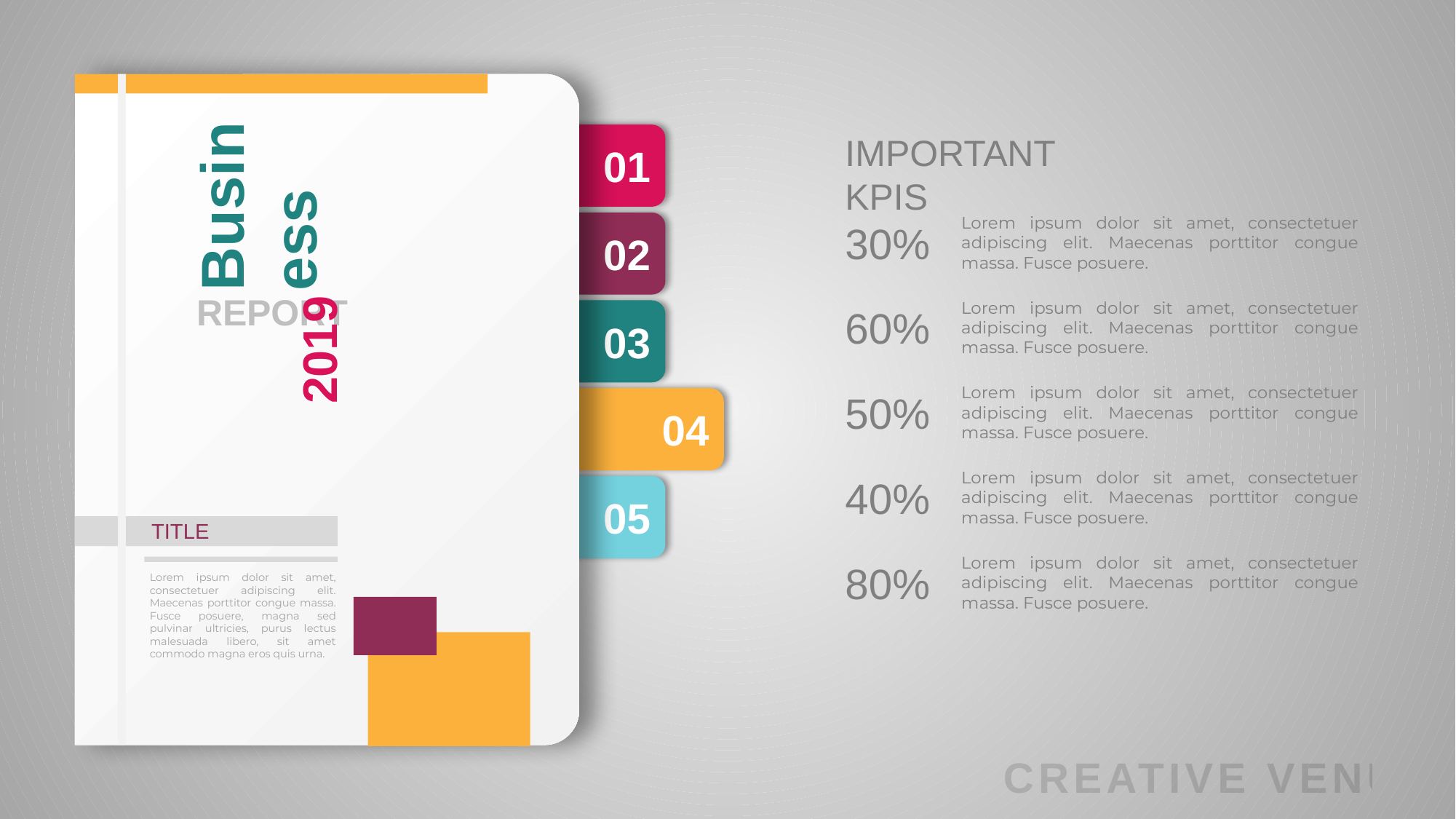

01
IMPORTANT KPIS
Business
Lorem ipsum dolor sit amet, consectetuer adipiscing elit. Maecenas porttitor congue massa. Fusce posuere.
30%
02
REPORT
Lorem ipsum dolor sit amet, consectetuer adipiscing elit. Maecenas porttitor congue massa. Fusce posuere.
60%
03
2019
Lorem ipsum dolor sit amet, consectetuer adipiscing elit. Maecenas porttitor congue massa. Fusce posuere.
50%
04
Lorem ipsum dolor sit amet, consectetuer adipiscing elit. Maecenas porttitor congue massa. Fusce posuere.
40%
05
TITLE

Lorem ipsum dolor sit amet, consectetuer adipiscing elit. Maecenas porttitor congue massa. Fusce posuere.
80%

Lorem ipsum dolor sit amet, consectetuer adipiscing elit. Maecenas porttitor congue massa. Fusce posuere, magna sed pulvinar ultricies, purus lectus malesuada libero, sit amet commodo magna eros quis urna.

CREATIVE VENUS